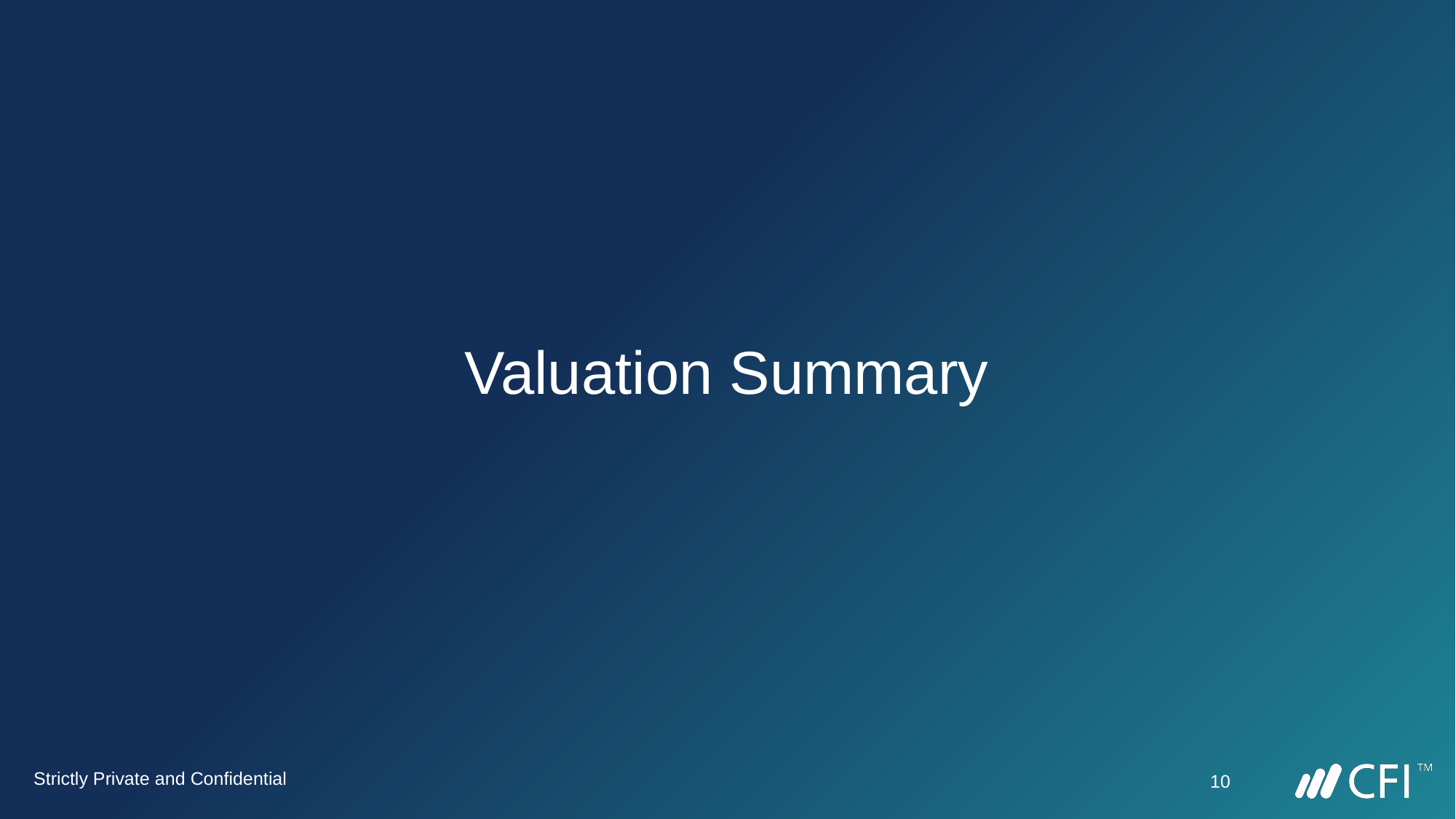

# Valuation Summary
Strictly Private and Confidential
10